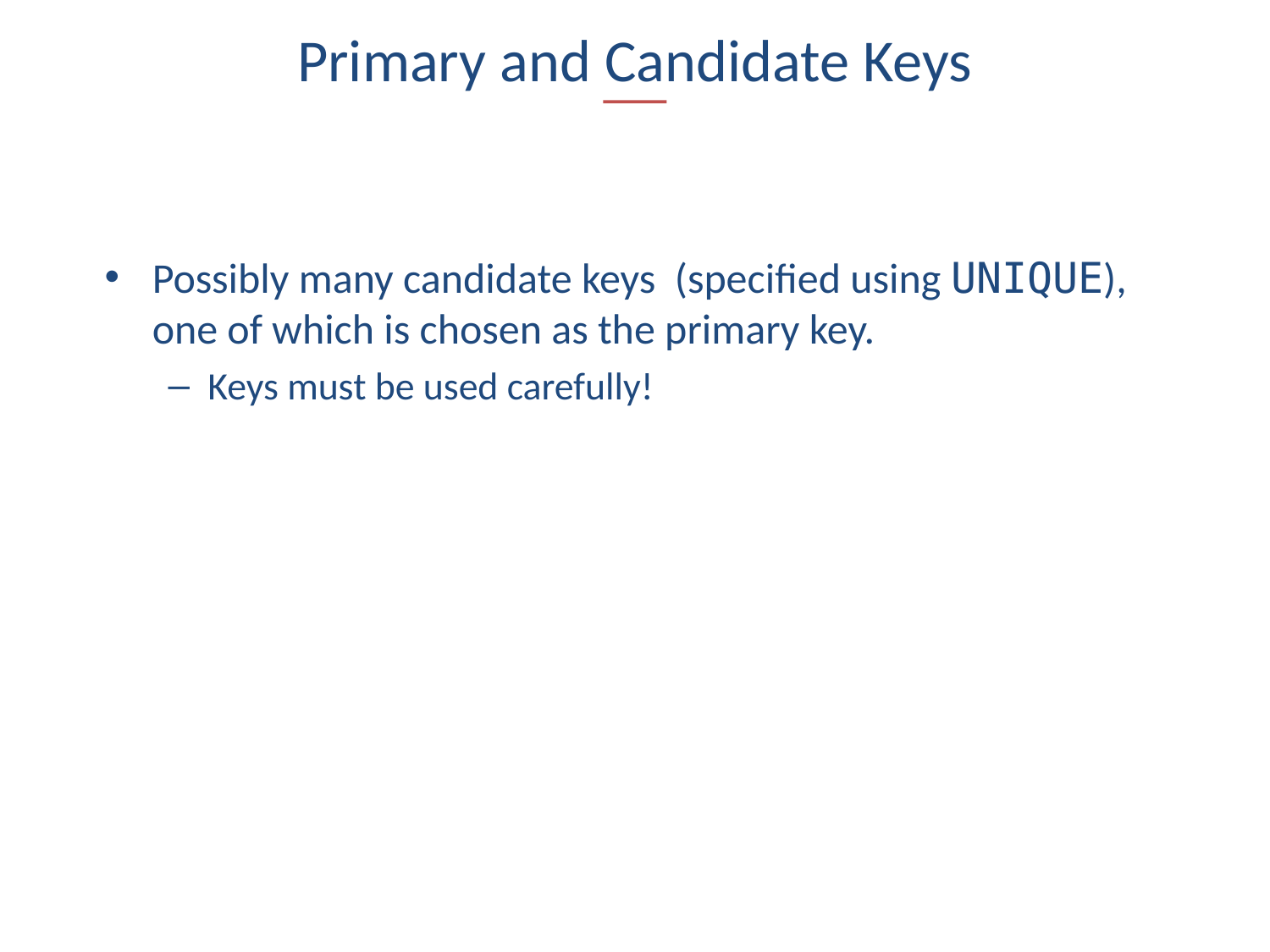

# Primary and Candidate Keys
18

Possibly many candidate keys  (specified using UNIQUE), one of which is chosen as the primary key.
Keys must be used carefully!